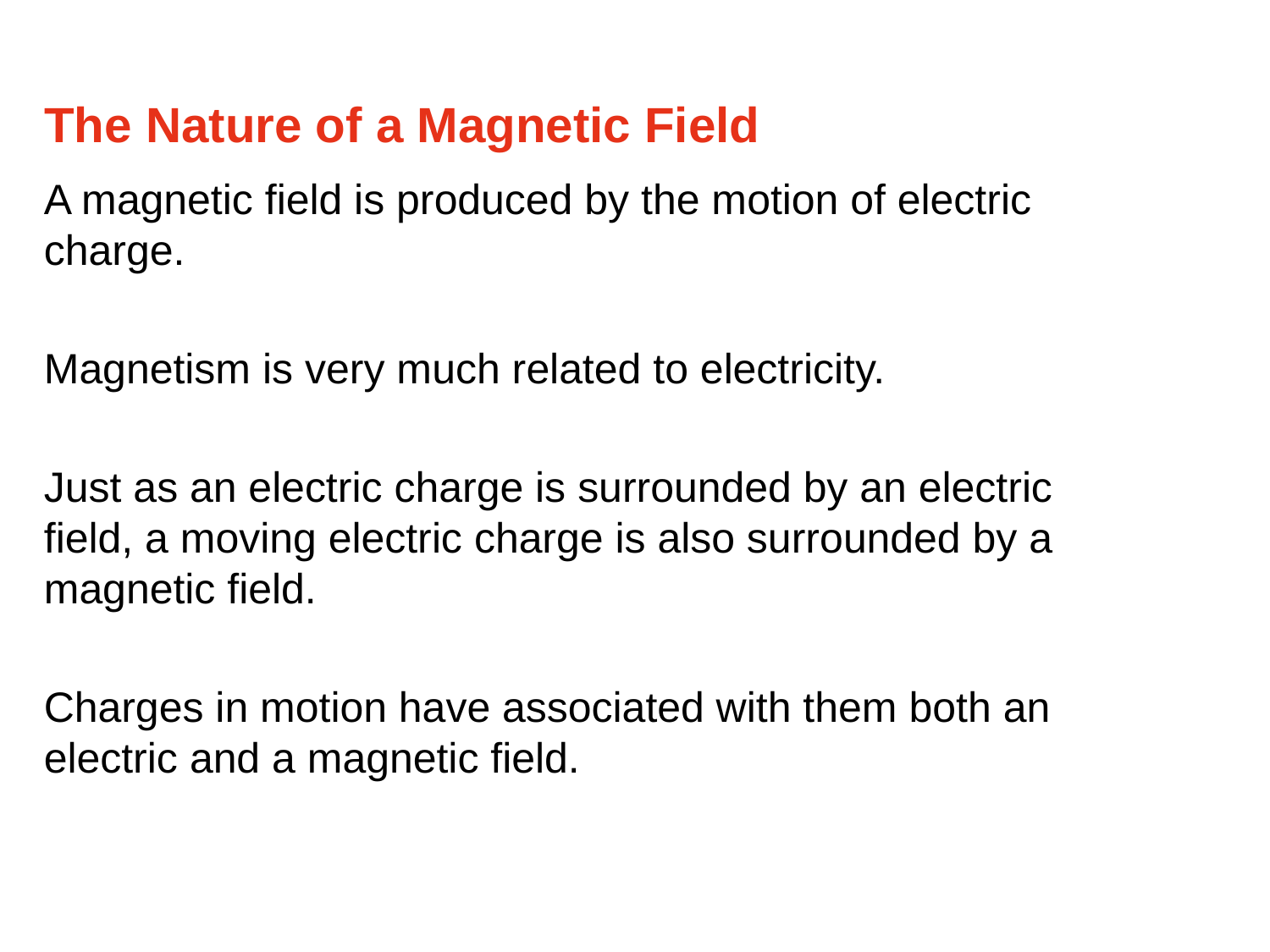

The Nature of a Magnetic Field
A magnetic field is produced by the motion of electric charge.

Magnetism is very much related to electricity.

Just as an electric charge is surrounded by an electric field, a moving electric charge is also surrounded by a magnetic field.

Charges in motion have associated with them both an electric and a magnetic field.